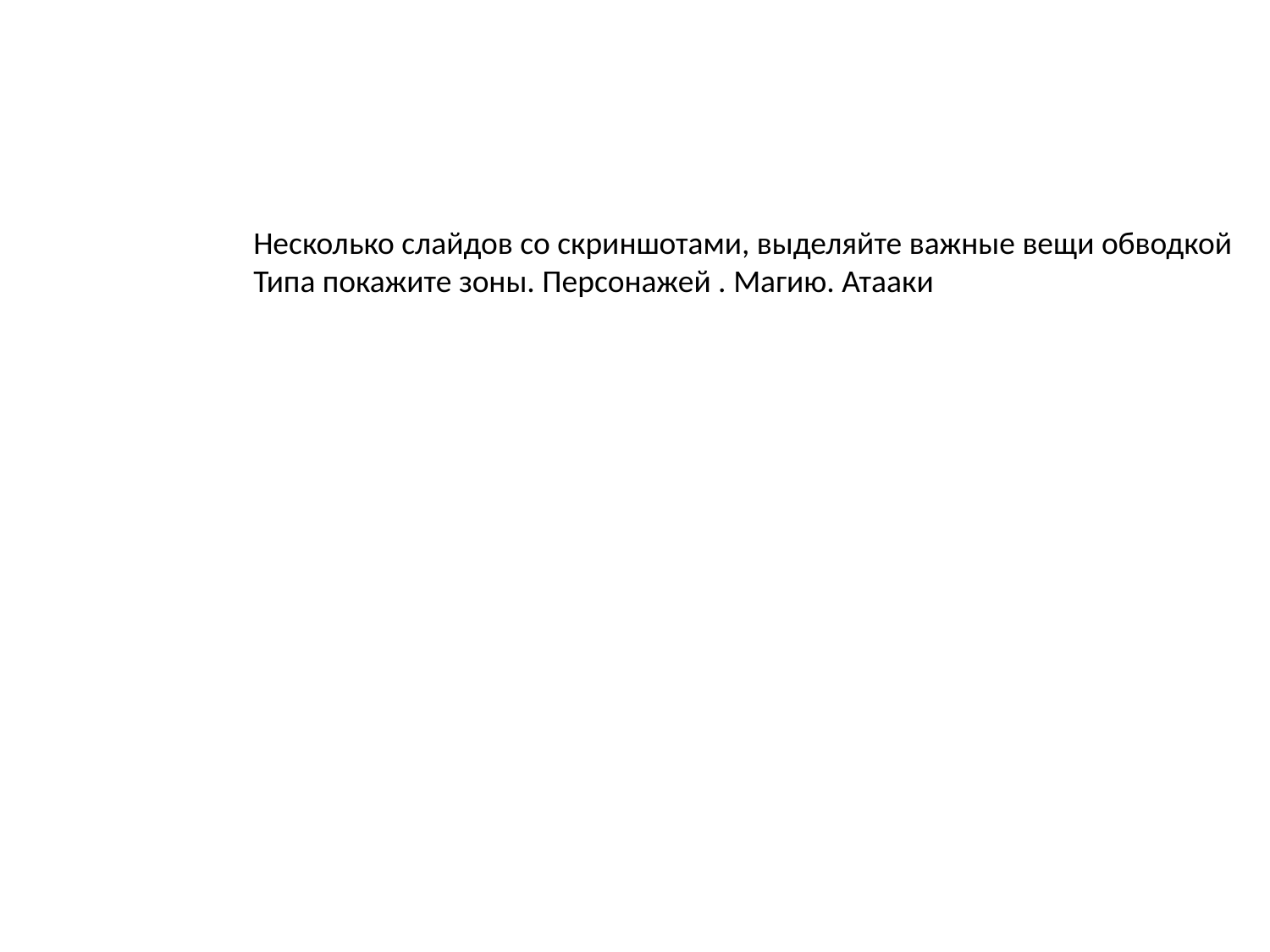

Несколько слайдов со скриншотами, выделяйте важные вещи обводкой
Типа покажите зоны. Персонажей . Магию. Атааки